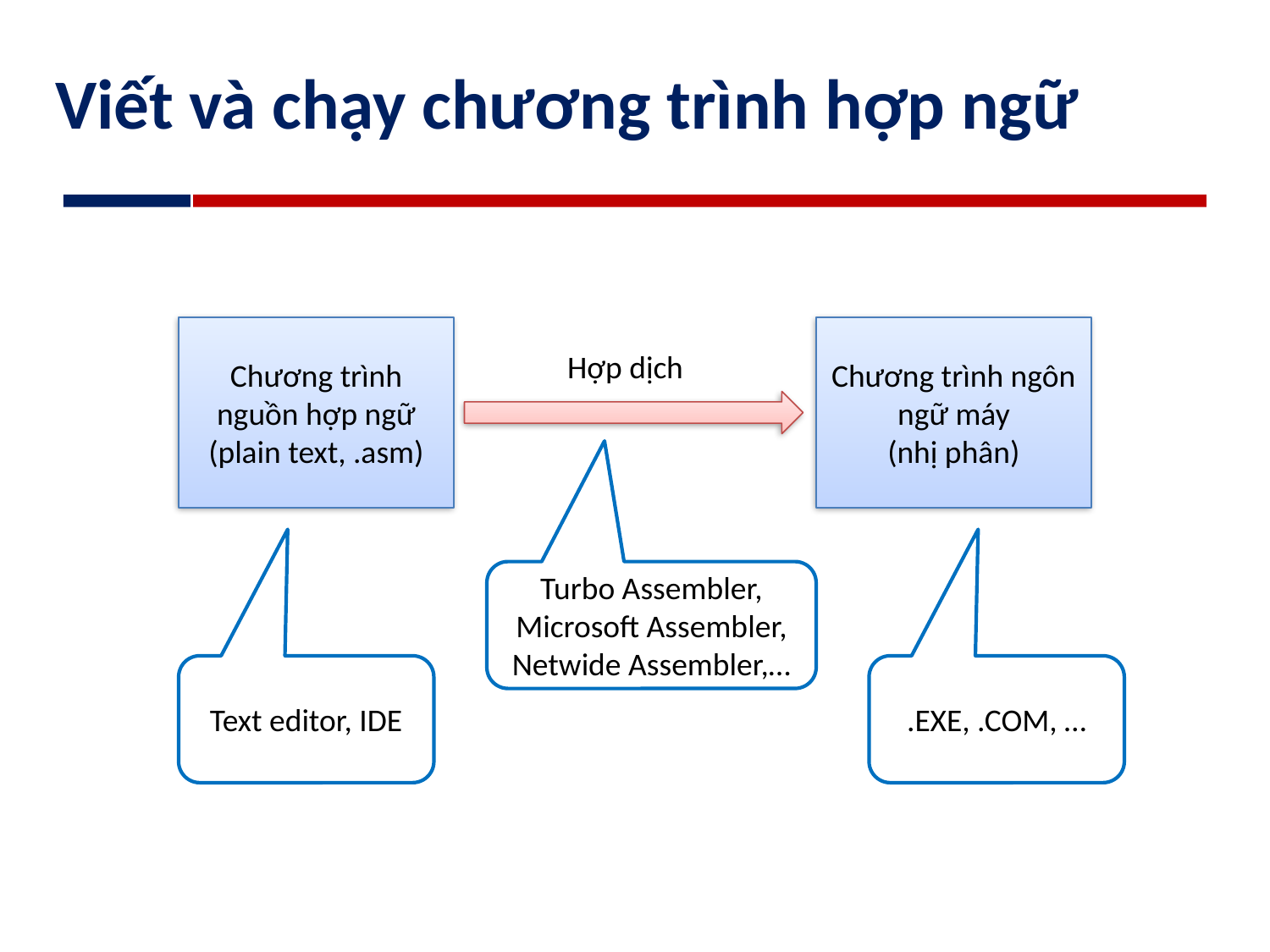

# Viết và chạy chương trình hợp ngữ
Chương trình nguồn hợp ngữ
(plain text, .asm)
Chương trình ngôn ngữ máy
(nhị phân)
Hợp dịch

Turbo Assembler,
Microsoft Assembler,
Netwide Assembler,…
Text editor, IDE
.EXE, .COM, …